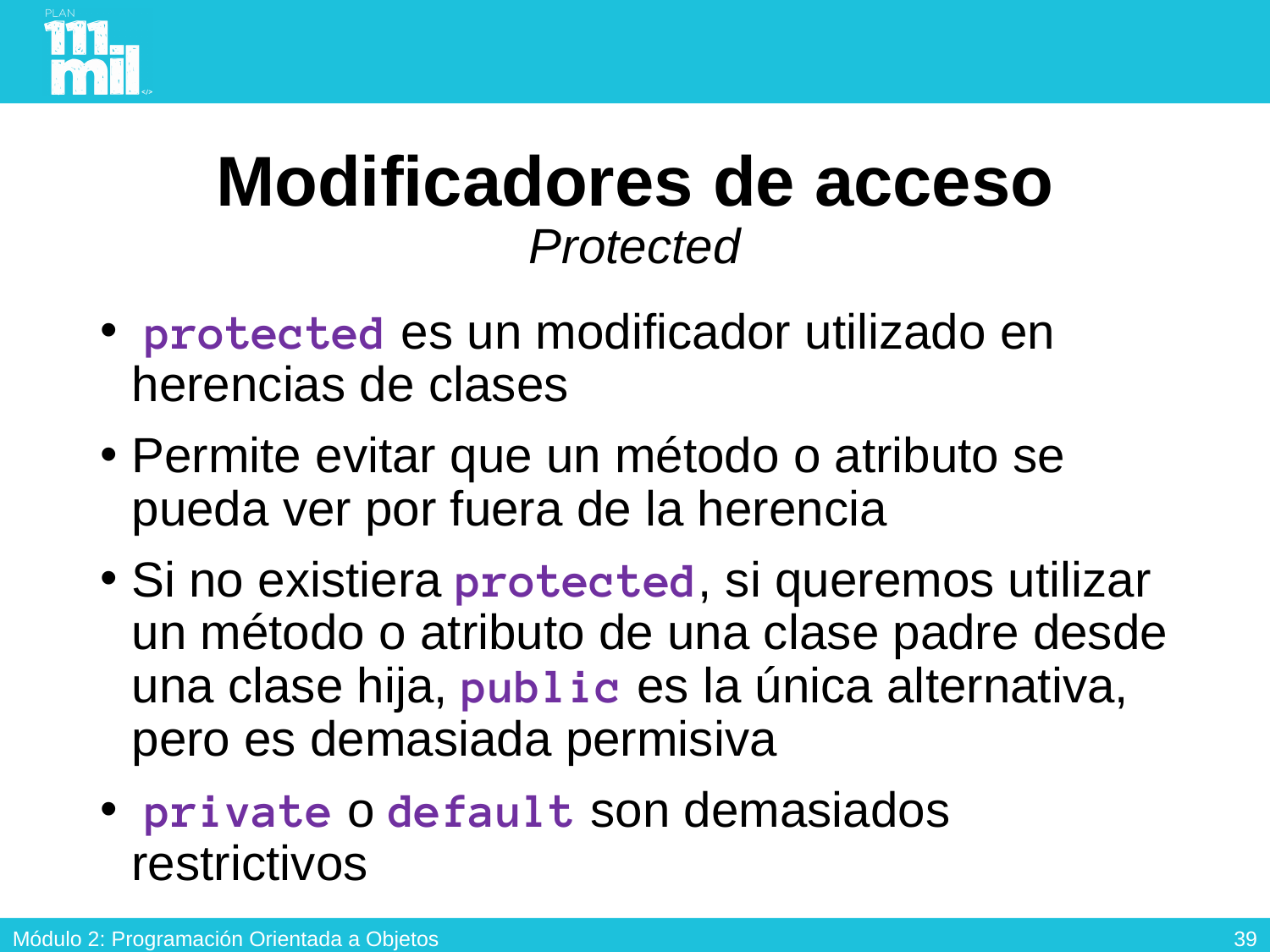

# Modificadores de acceso Protected
 protected es un modificador utilizado en herencias de clases
Permite evitar que un método o atributo se pueda ver por fuera de la herencia
Si no existiera protected, si queremos utilizar un método o atributo de una clase padre desde una clase hija, public es la única alternativa, pero es demasiada permisiva
 private o default son demasiados restrictivos
39
Módulo 2: Programación Orientada a Objetos